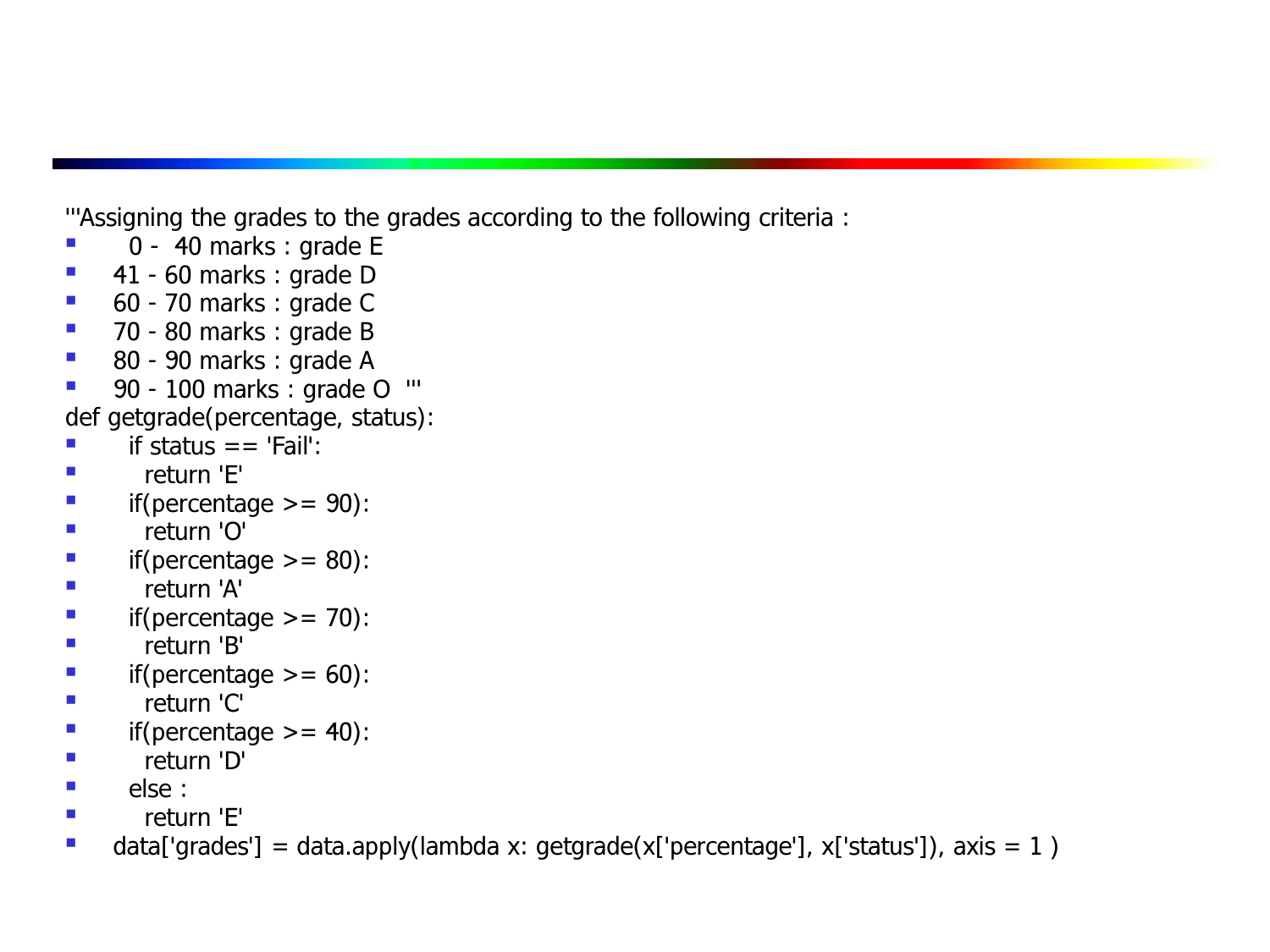

#
'''Assigning the grades to the grades according to the following criteria :
  0 -  40 marks : grade E
41 - 60 marks : grade D
60 - 70 marks : grade C
70 - 80 marks : grade B
80 - 90 marks : grade A
90 - 100 marks : grade O  '''
def getgrade(percentage, status):
  if status == 'Fail':
    return 'E'
  if(percentage >= 90):
    return 'O'
  if(percentage >= 80):
    return 'A'
  if(percentage >= 70):
    return 'B'
  if(percentage >= 60):
    return 'C'
  if(percentage >= 40):
    return 'D'
  else :
    return 'E'
data['grades'] = data.apply(lambda x: getgrade(x['percentage'], x['status']), axis = 1 )